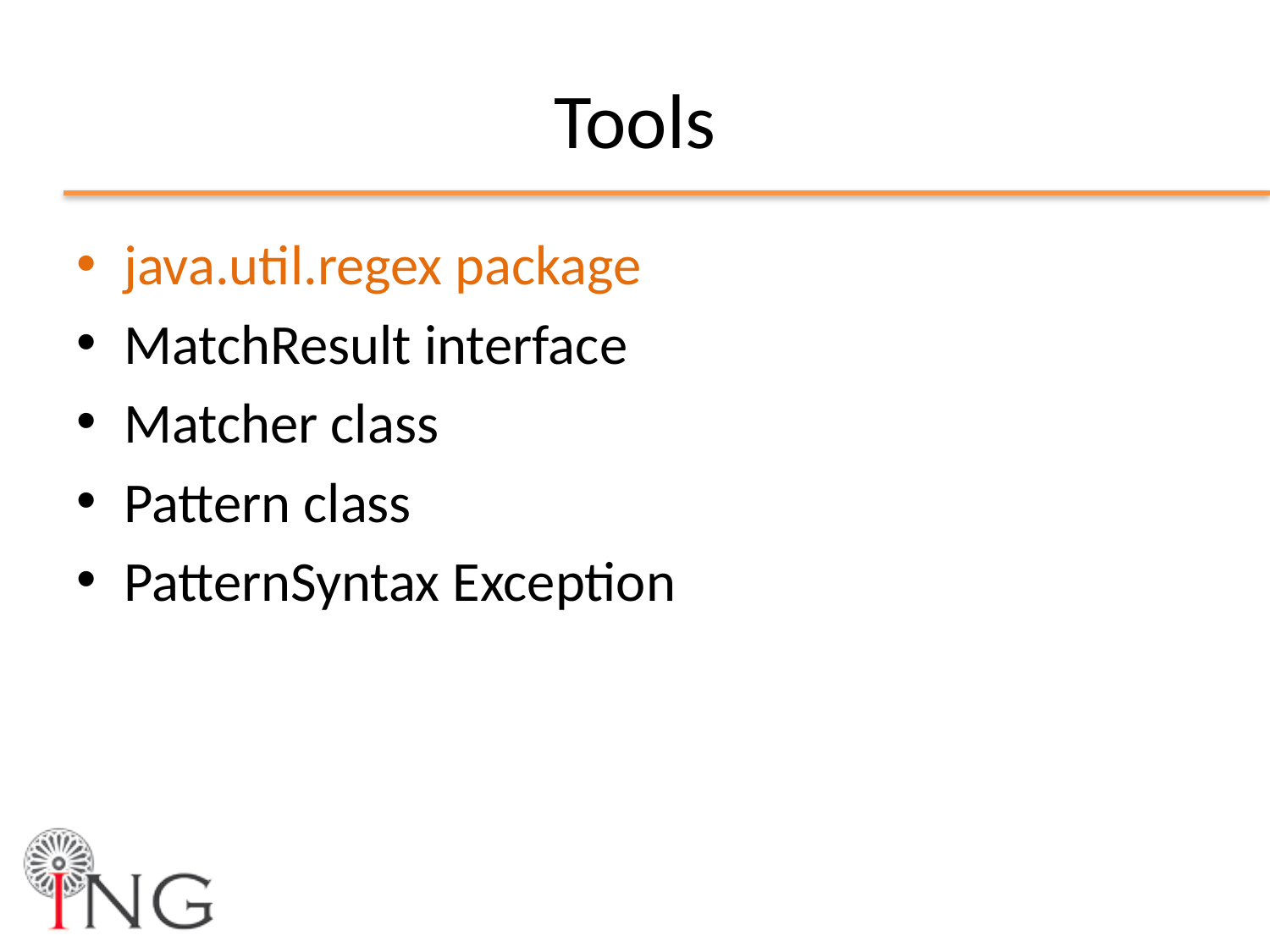

# Tools
java.util.regex package
MatchResult interface
Matcher class
Pattern class
PatternSyntax Exception